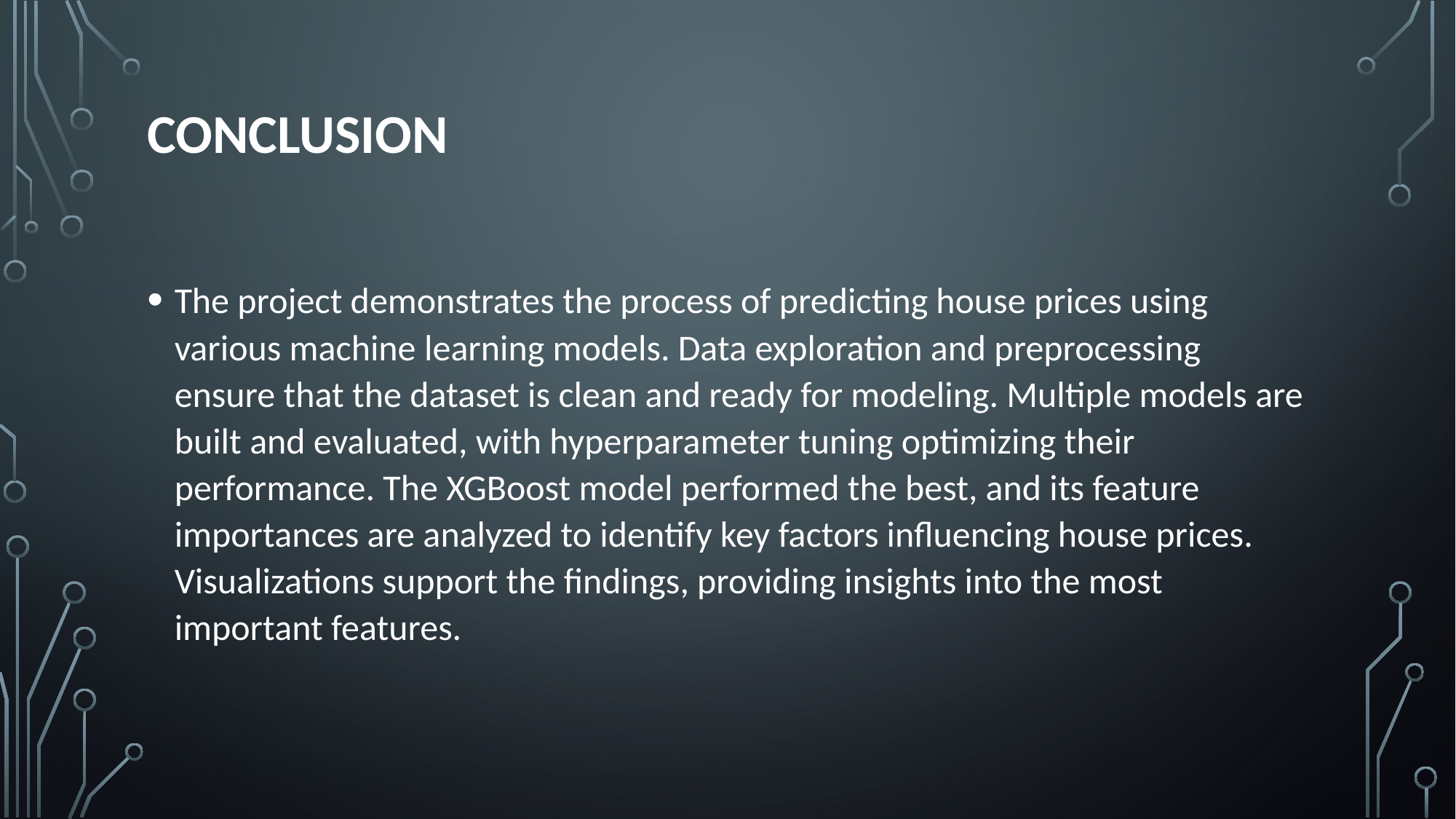

# Conclusion
The project demonstrates the process of predicting house prices using various machine learning models. Data exploration and preprocessing ensure that the dataset is clean and ready for modeling. Multiple models are built and evaluated, with hyperparameter tuning optimizing their performance. The XGBoost model performed the best, and its feature importances are analyzed to identify key factors influencing house prices. Visualizations support the findings, providing insights into the most important features.